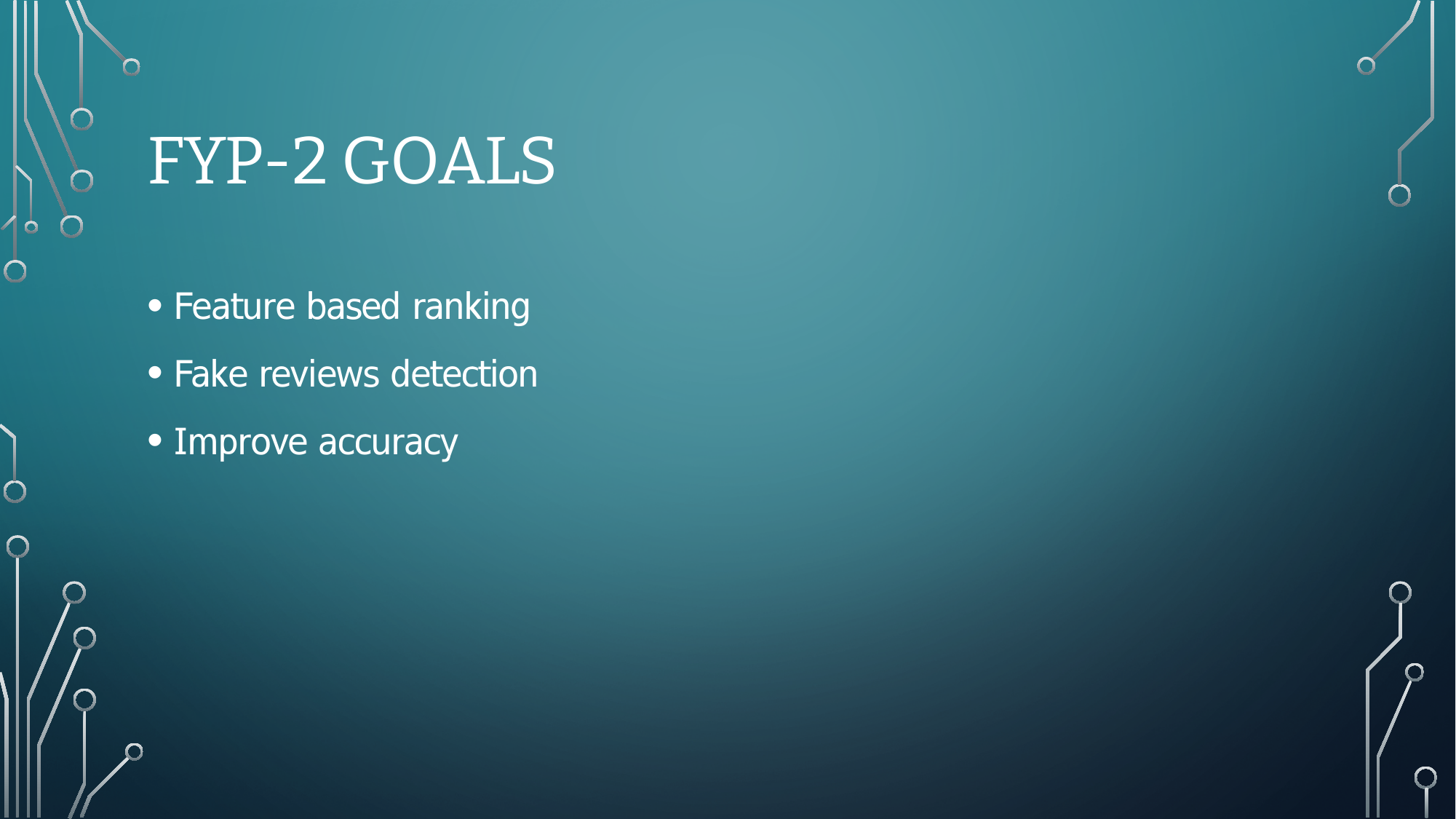

# Fyp-2 goals
Feature based ranking
Fake reviews detection
Improve accuracy